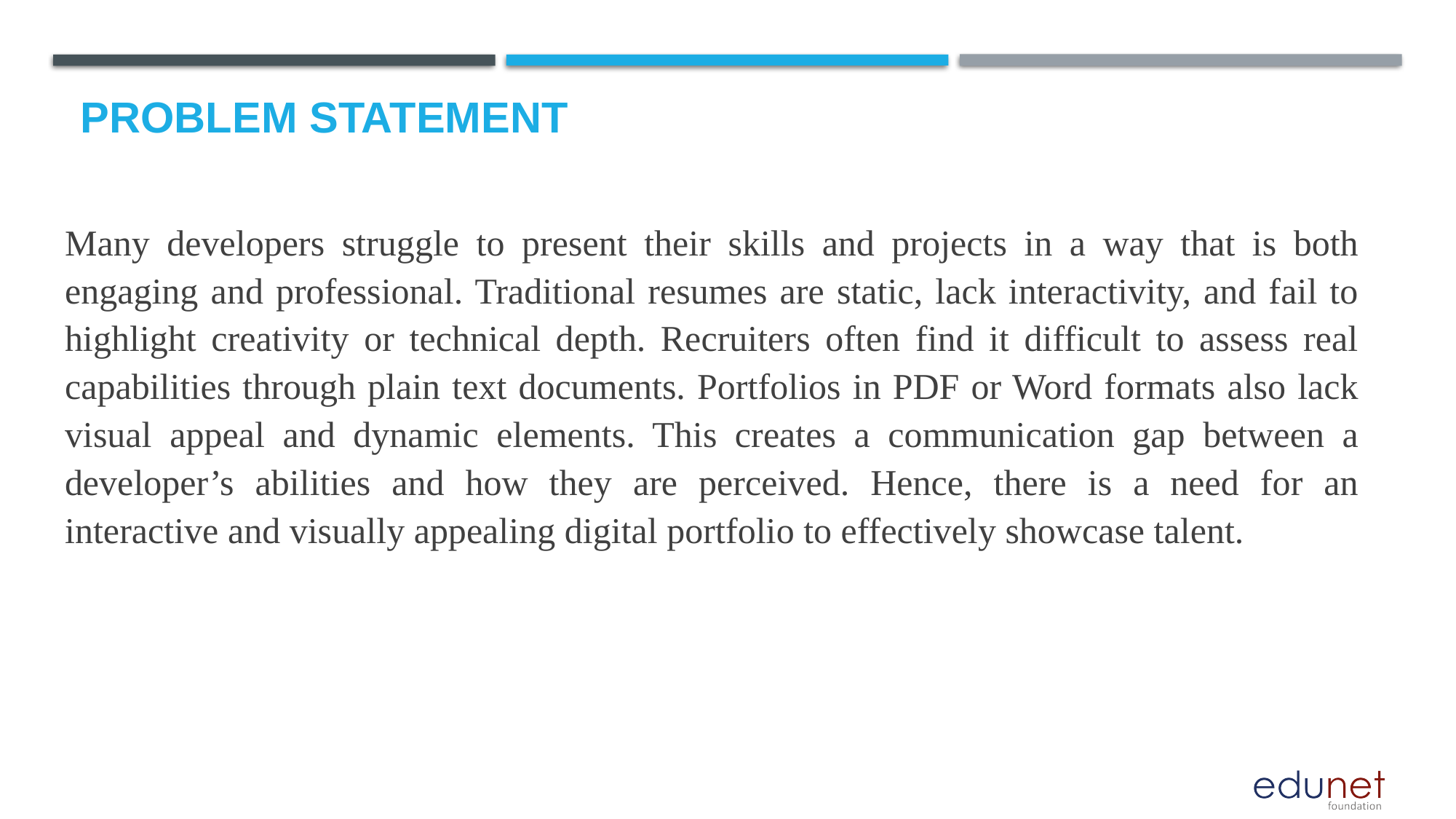

Many developers struggle to present their skills and projects in a way that is both engaging and professional. Traditional resumes are static, lack interactivity, and fail to highlight creativity or technical depth. Recruiters often find it difficult to assess real capabilities through plain text documents. Portfolios in PDF or Word formats also lack visual appeal and dynamic elements. This creates a communication gap between a developer’s abilities and how they are perceived. Hence, there is a need for an interactive and visually appealing digital portfolio to effectively showcase talent.
# Problem Statement